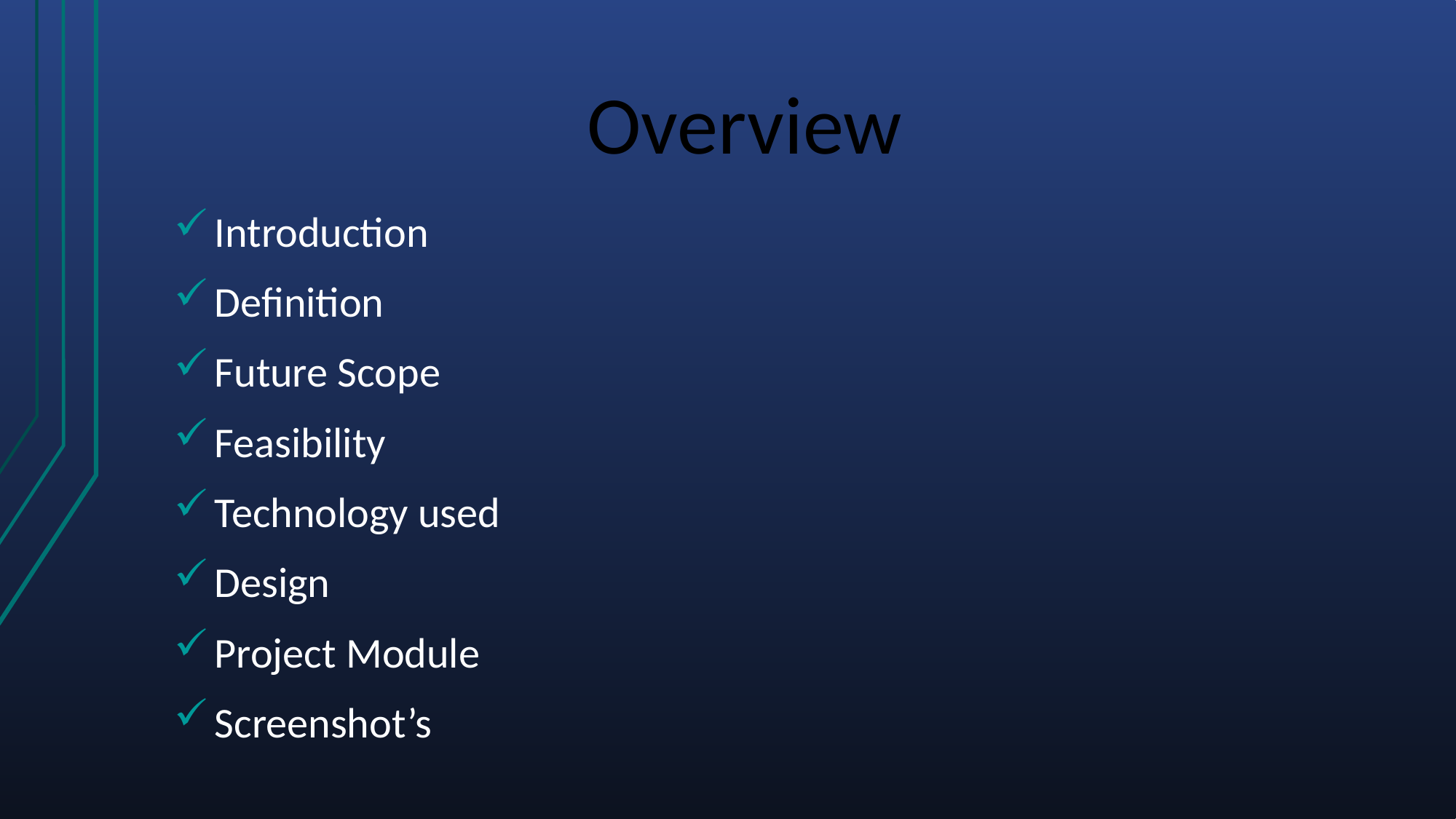

# Overview
Introduction
Definition
Future Scope
Feasibility
Technology used
Design
Project Module
Screenshot’s